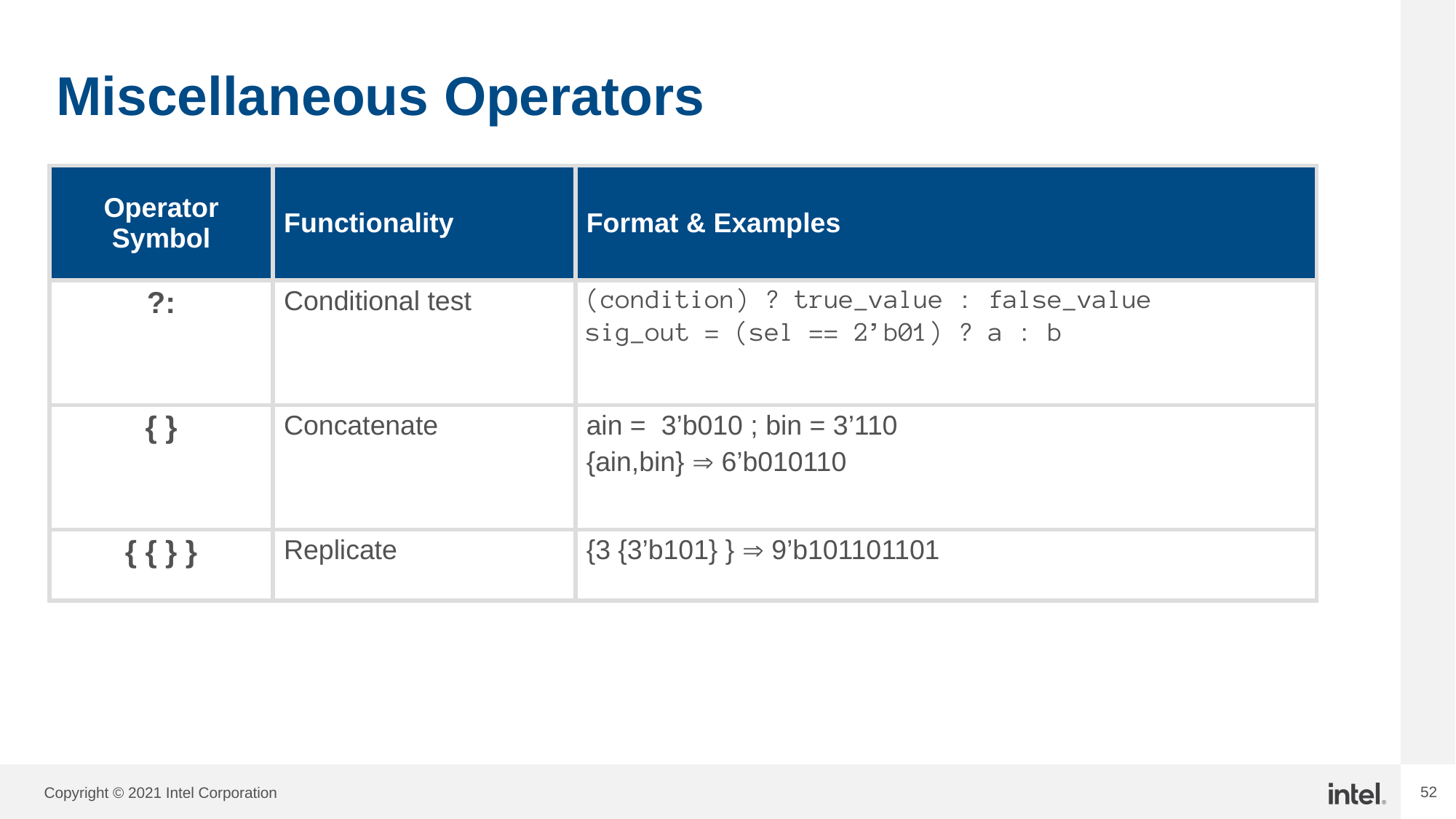

# Miscellaneous Operators
| Operator Symbol | Functionality | Format & Examples |
| --- | --- | --- |
| ?: | Conditional test | (condition) ? true\_value : false\_value sig\_out = (sel == 2’b01) ? a : b |
| { } | Concatenate | ain = 3’b010 ; bin = 3’110 {ain,bin} ⇒ 6’b010110 |
| { { } } | Replicate | {3 {3’b101} } ⇒ 9’b101101101 |